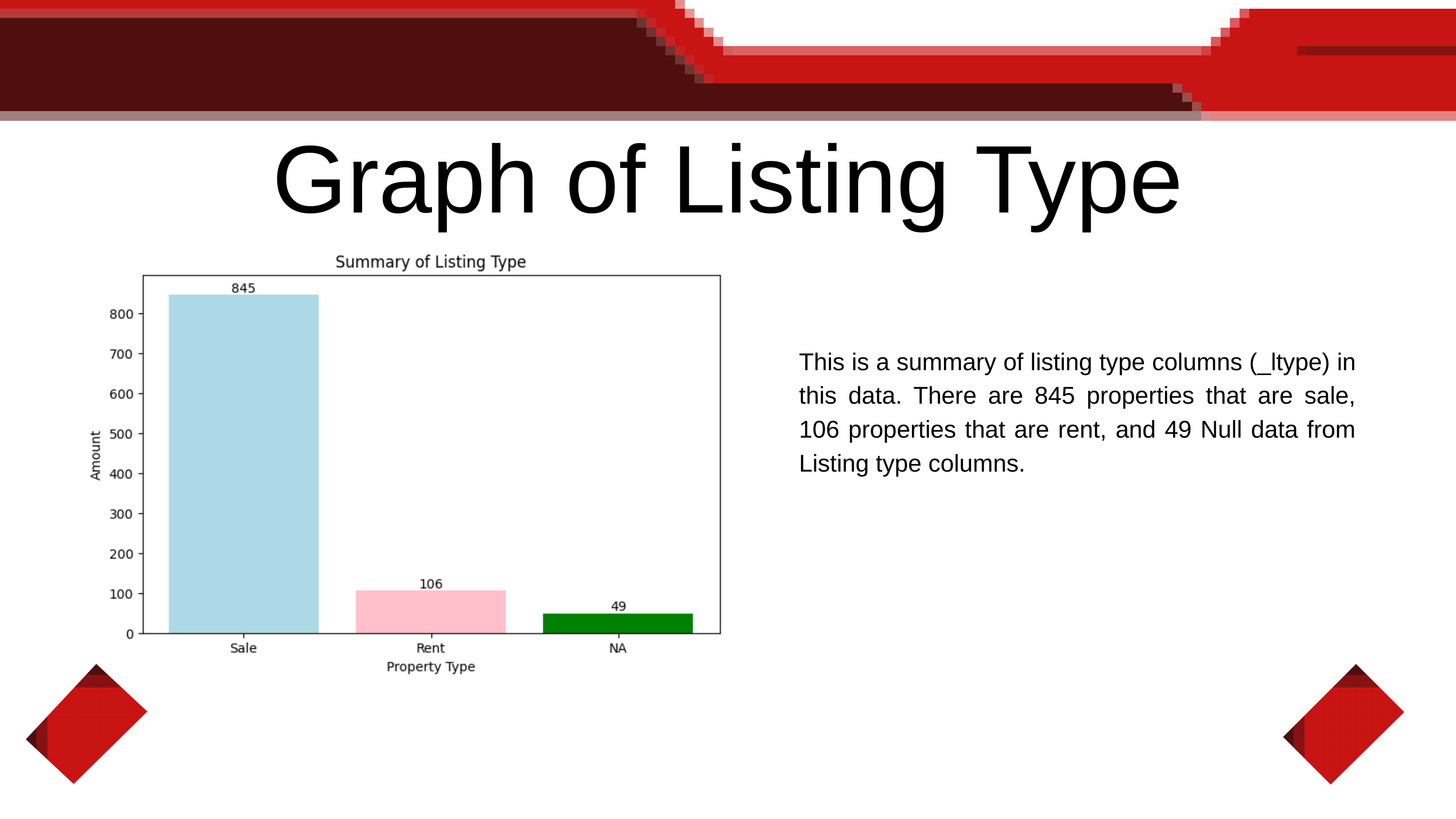

Graph of Listing Type

This is a summary of listing type columns (_ltype) in this data. There are 845 properties that are sale, 106 properties that are rent, and 49 Null data from Listing type columns.